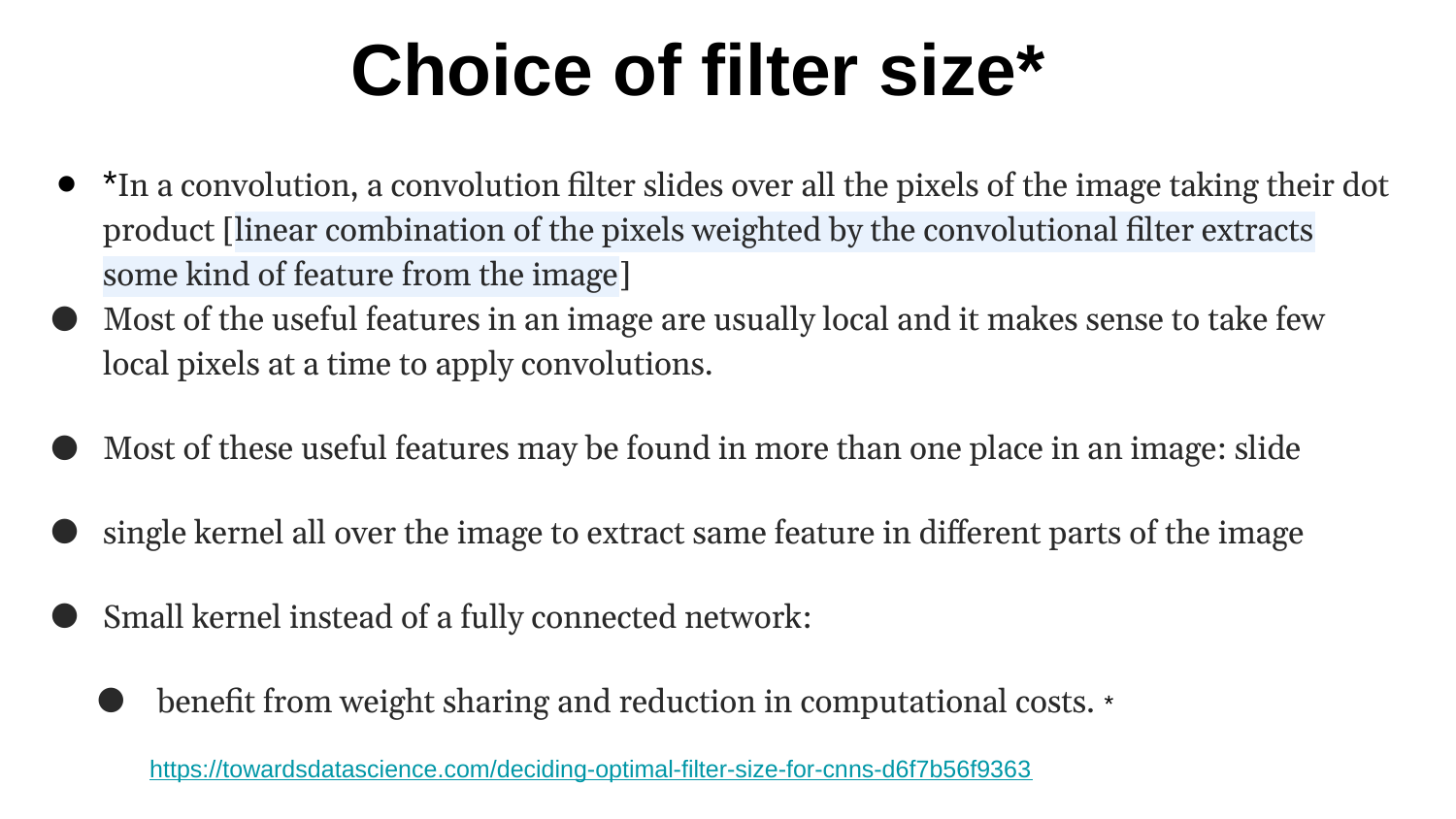

# Choice of filter size*
*In a convolution, a convolution filter slides over all the pixels of the image taking their dot product [linear combination of the pixels weighted by the convolutional filter extracts some kind of feature from the image]
Most of the useful features in an image are usually local and it makes sense to take few local pixels at a time to apply convolutions.
Most of these useful features may be found in more than one place in an image: slide
single kernel all over the image to extract same feature in different parts of the image
Small kernel instead of a fully connected network:
 benefit from weight sharing and reduction in computational costs. *https://towardsdatascience.com/deciding-optimal-filter-size-for-cnns-d6f7b56f9363